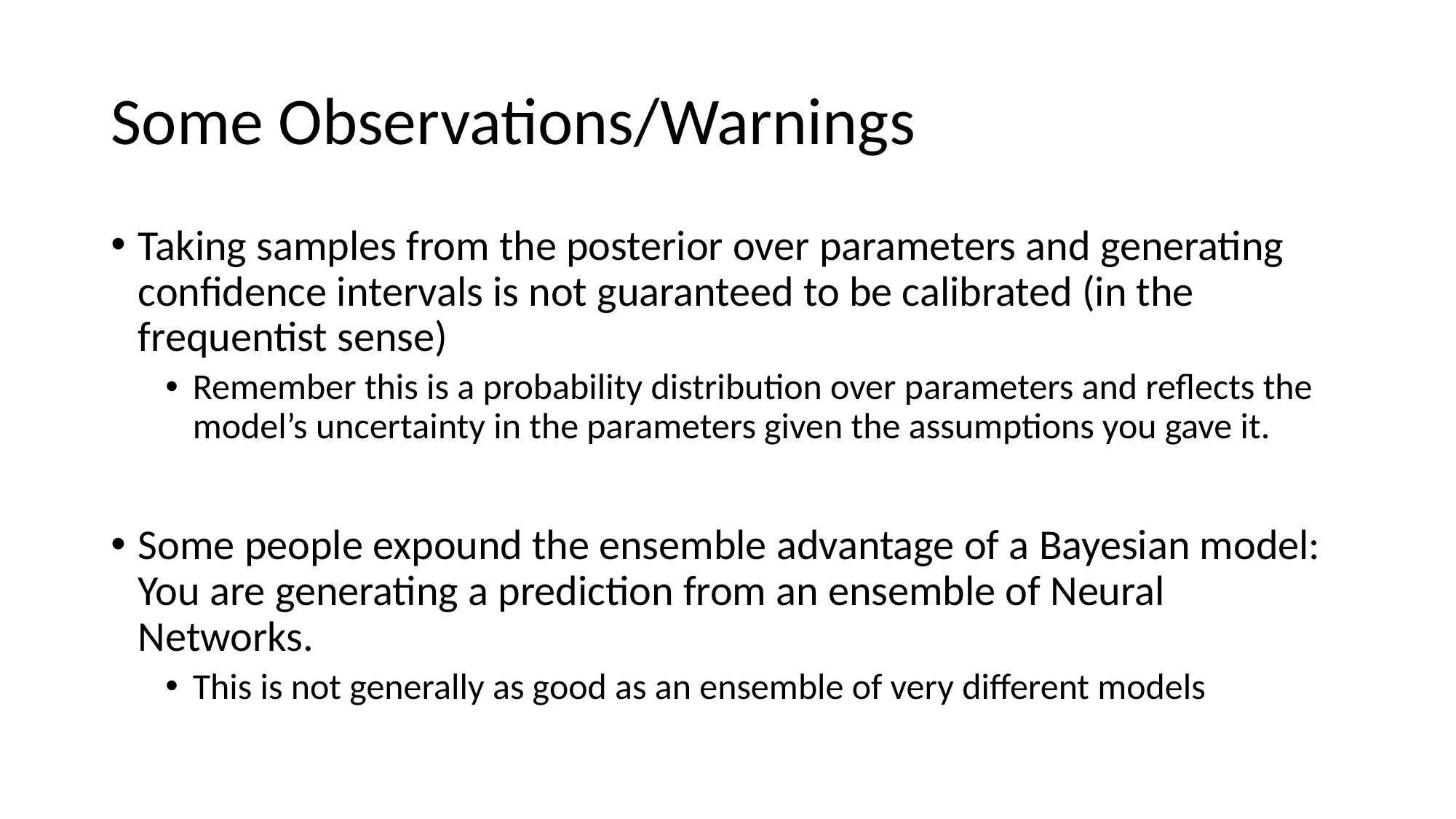

# Some Observations/Warnings
Taking samples from the posterior over parameters and generating confidence intervals is not guaranteed to be calibrated (in the frequentist sense)
Remember this is a probability distribution over parameters and reflects the model’s uncertainty in the parameters given the assumptions you gave it.

Some people expound the ensemble advantage of a Bayesian model: You are generating a prediction from an ensemble of Neural Networks.
This is not generally as good as an ensemble of very different models